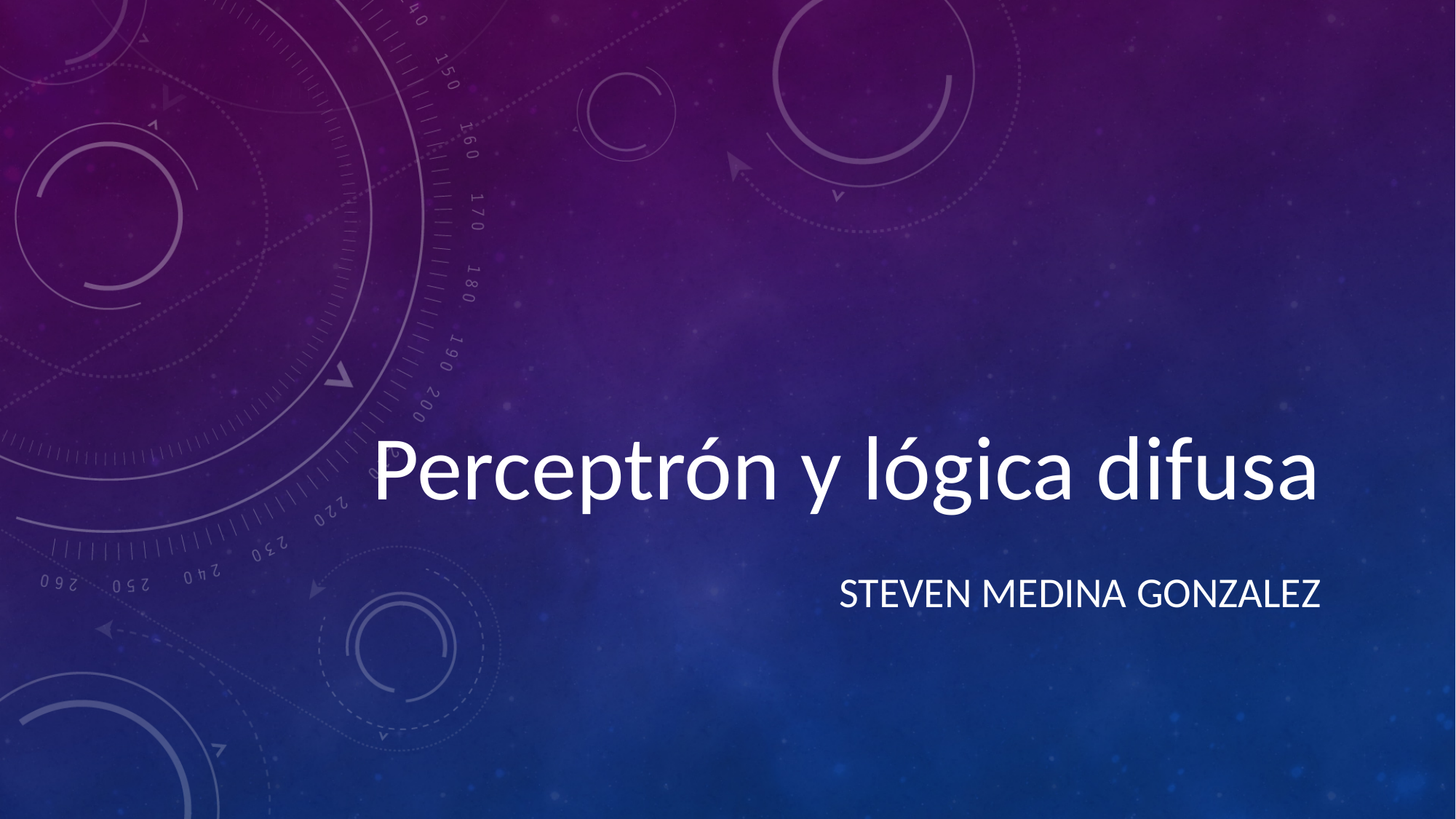

# Perceptrón y lógica difusa
STEVEN MEDINA GONZALEZ